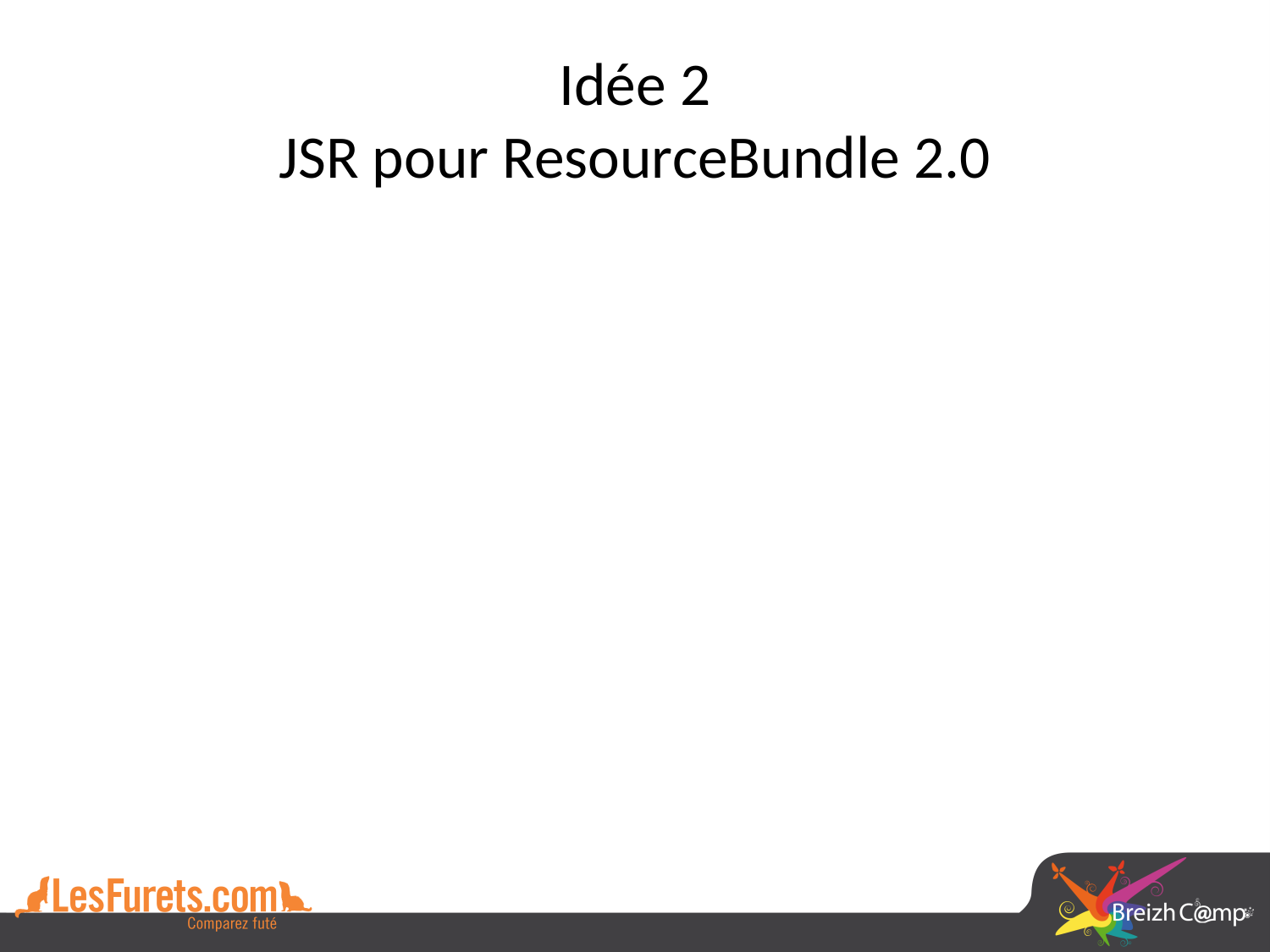

# Idée 2 JSR pour ResourceBundle 2.0